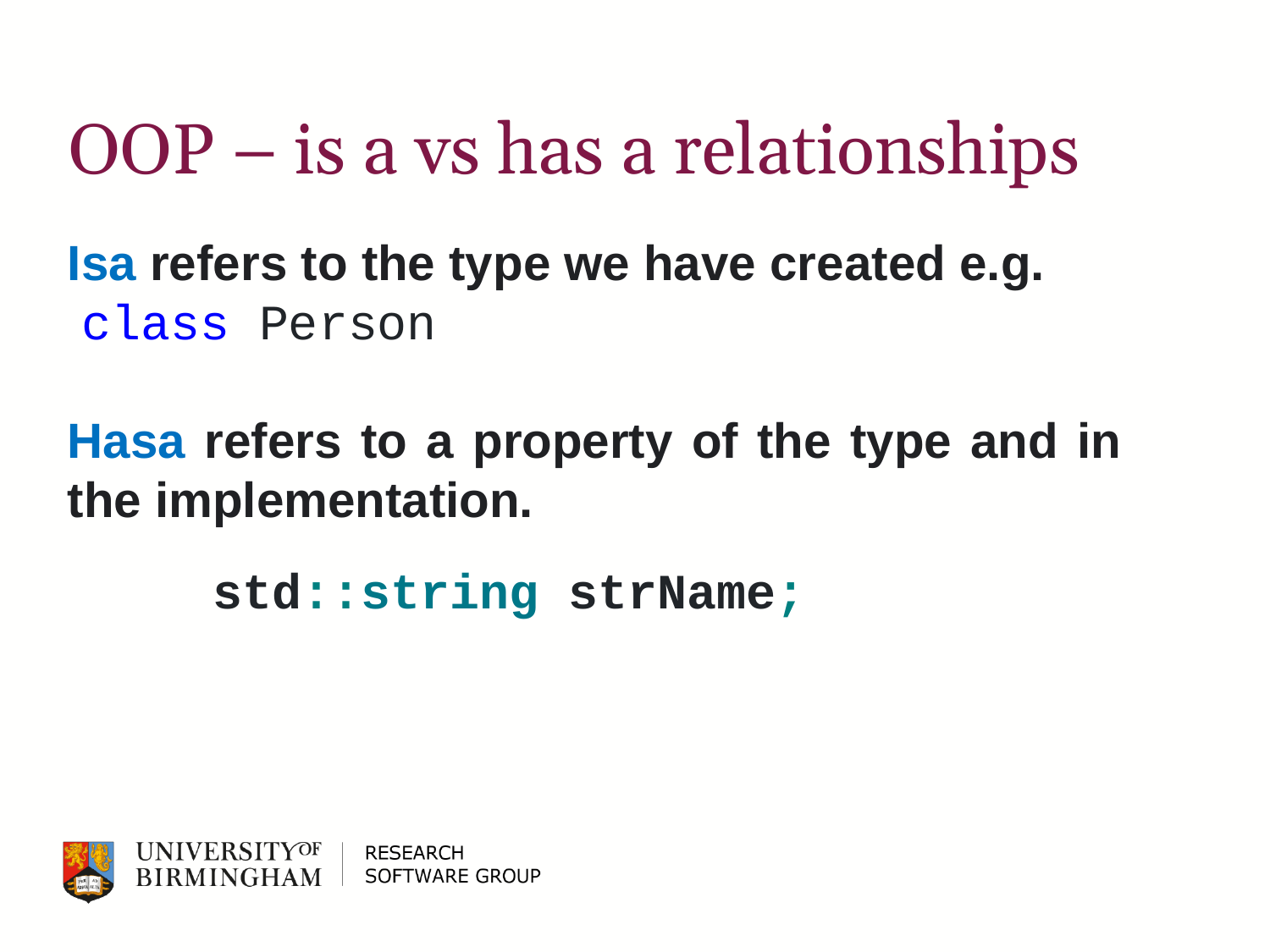

# OOP – is a vs has a relationships
Isa refers to the type we have created e.g.
 class Person

Hasa refers to a property of the type and in the implementation.

 std::string strName;